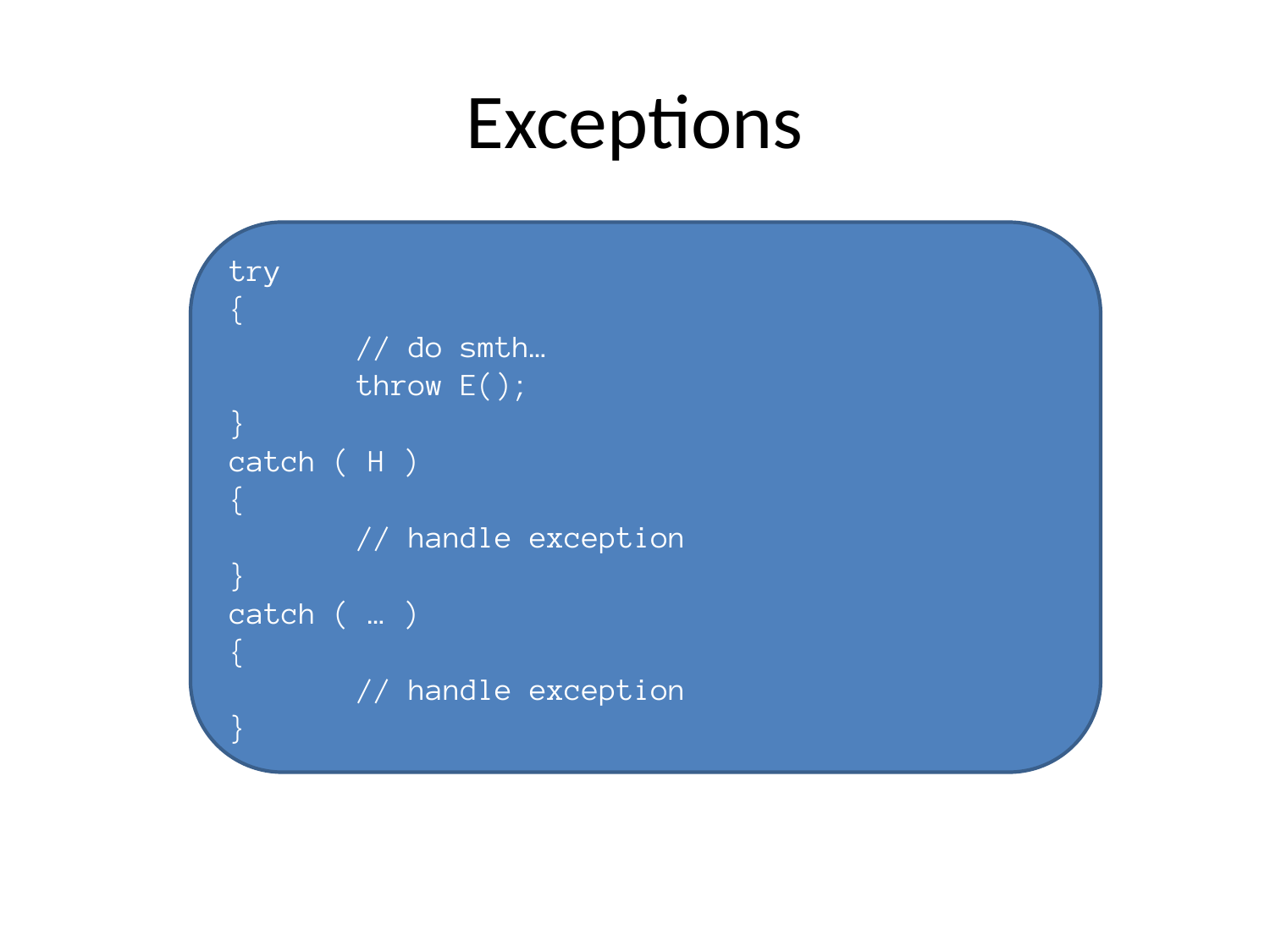

# Exceptions
try
{
	// do smth…
	throw E();
}
catch ( H )
{
	// handle exception
}
catch ( … )
{
	// handle exception
}